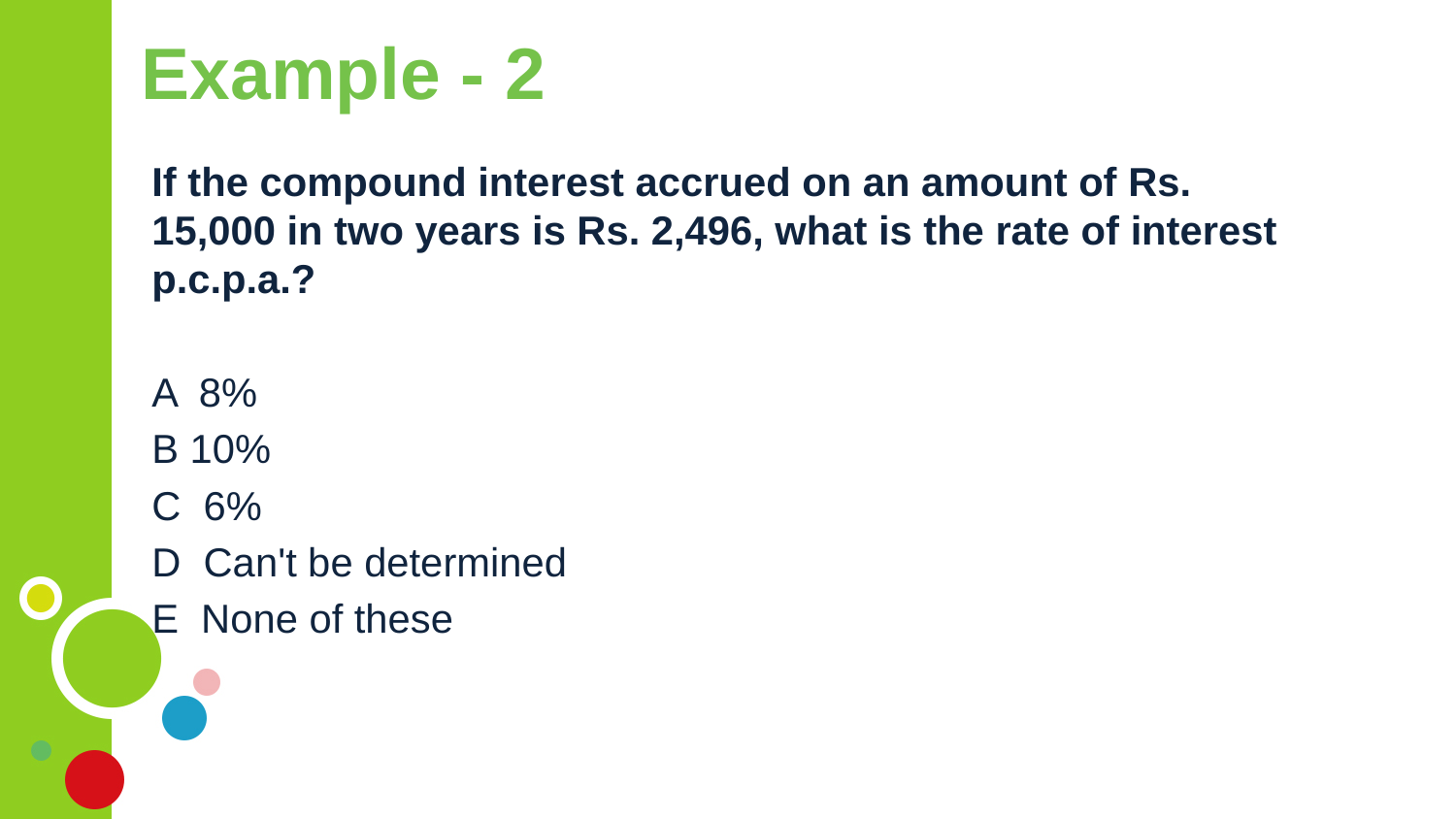

Example - 2
If the compound interest accrued on an amount of Rs. 15,000 in two years is Rs. 2,496, what is the rate of interest p.c.p.a.?

A  8%
B 10%
C  6%
D  Can't be determined
E  None of these